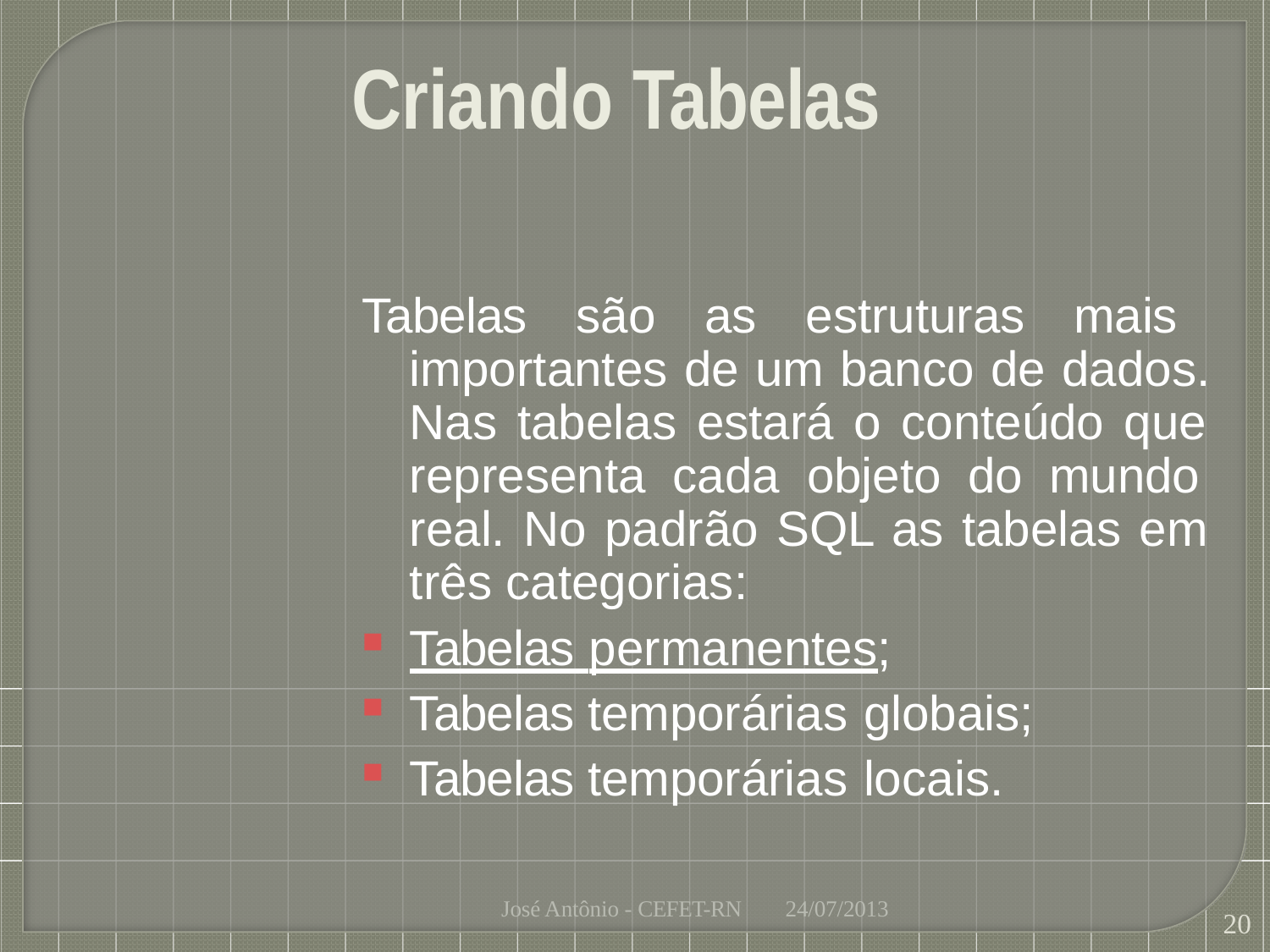

# Criando Tabelas
Tabelas são as estruturas mais  importantes de um banco de dados.  Nas tabelas estará o conteúdo que  representa cada objeto do mundo  real. No padrão SQL as tabelas em  três categorias:
Tabelas permanentes;
Tabelas temporárias globais;
Tabelas temporárias locais.
José Antônio - CEFET-RN
24/07/2013
20